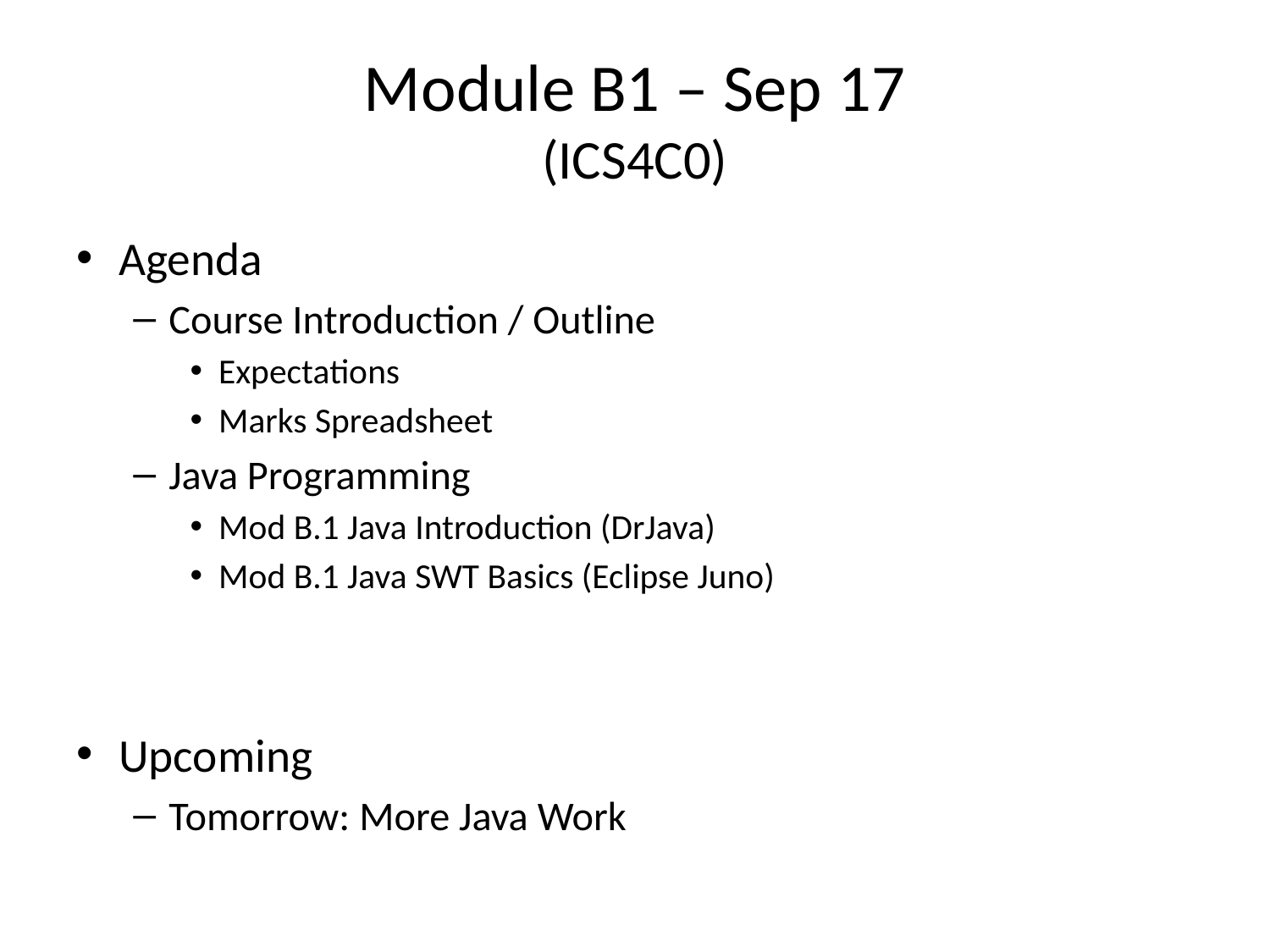

# Module B1 – Sep 17 (ICS4C0)
Agenda
Course Introduction / Outline
Expectations
Marks Spreadsheet
Java Programming
Mod B.1 Java Introduction (DrJava)
Mod B.1 Java SWT Basics (Eclipse Juno)

Upcoming
Tomorrow: More Java Work